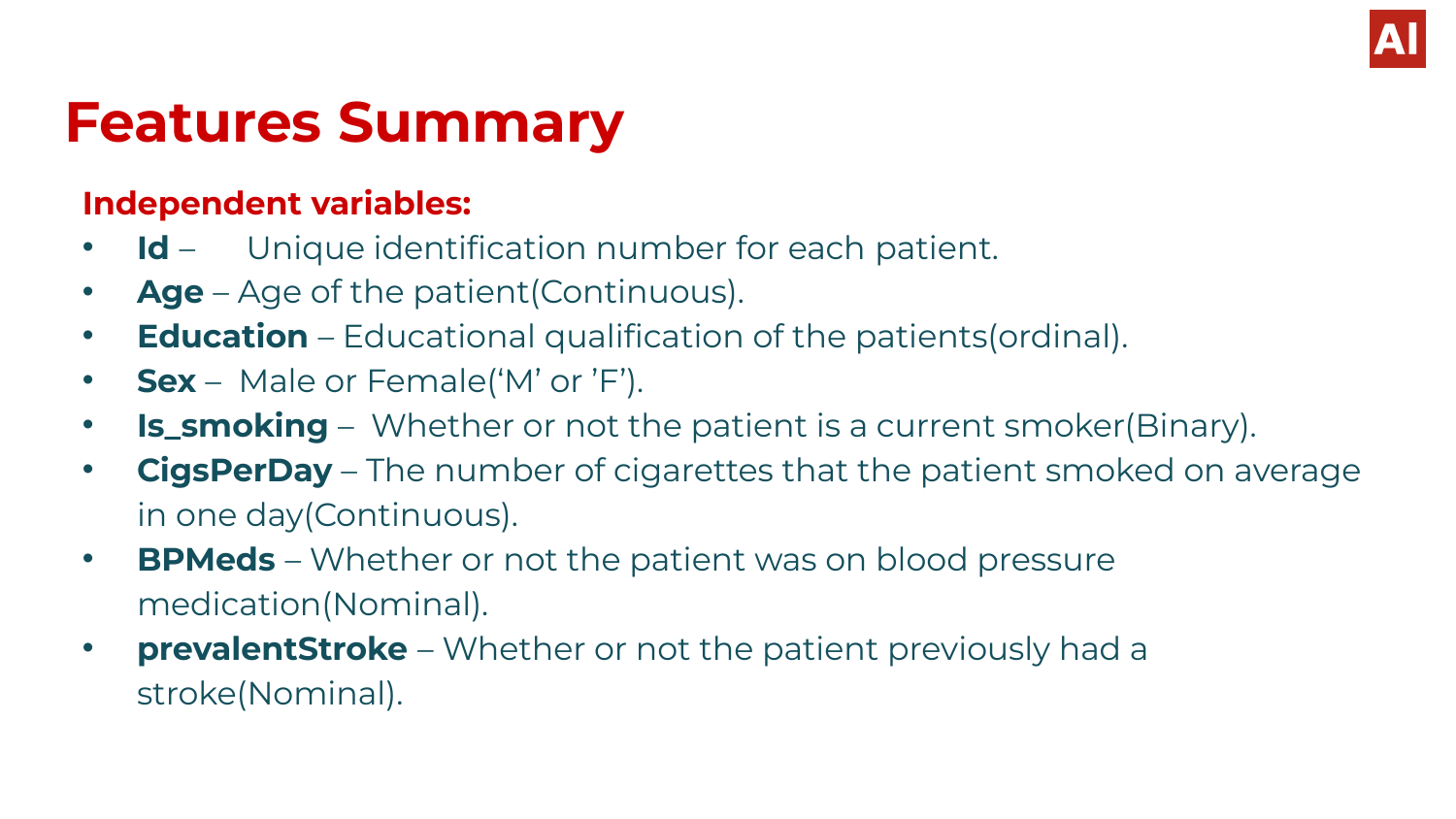

# Features Summary
Independent variables:
Id –      Unique identification number for each patient.
Age – Age of the patient(Continuous).
Education – Educational qualification of the patients(ordinal).
Sex –  Male or Female(‘M’ or ’F’).
Is_smoking –  Whether or not the patient is a current smoker(Binary).
CigsPerDay – The number of cigarettes that the patient smoked on average in one day(Continuous).
BPMeds – Whether or not the patient was on blood pressure medication(Nominal).
prevalentStroke – Whether or not the patient previously had a stroke(Nominal).